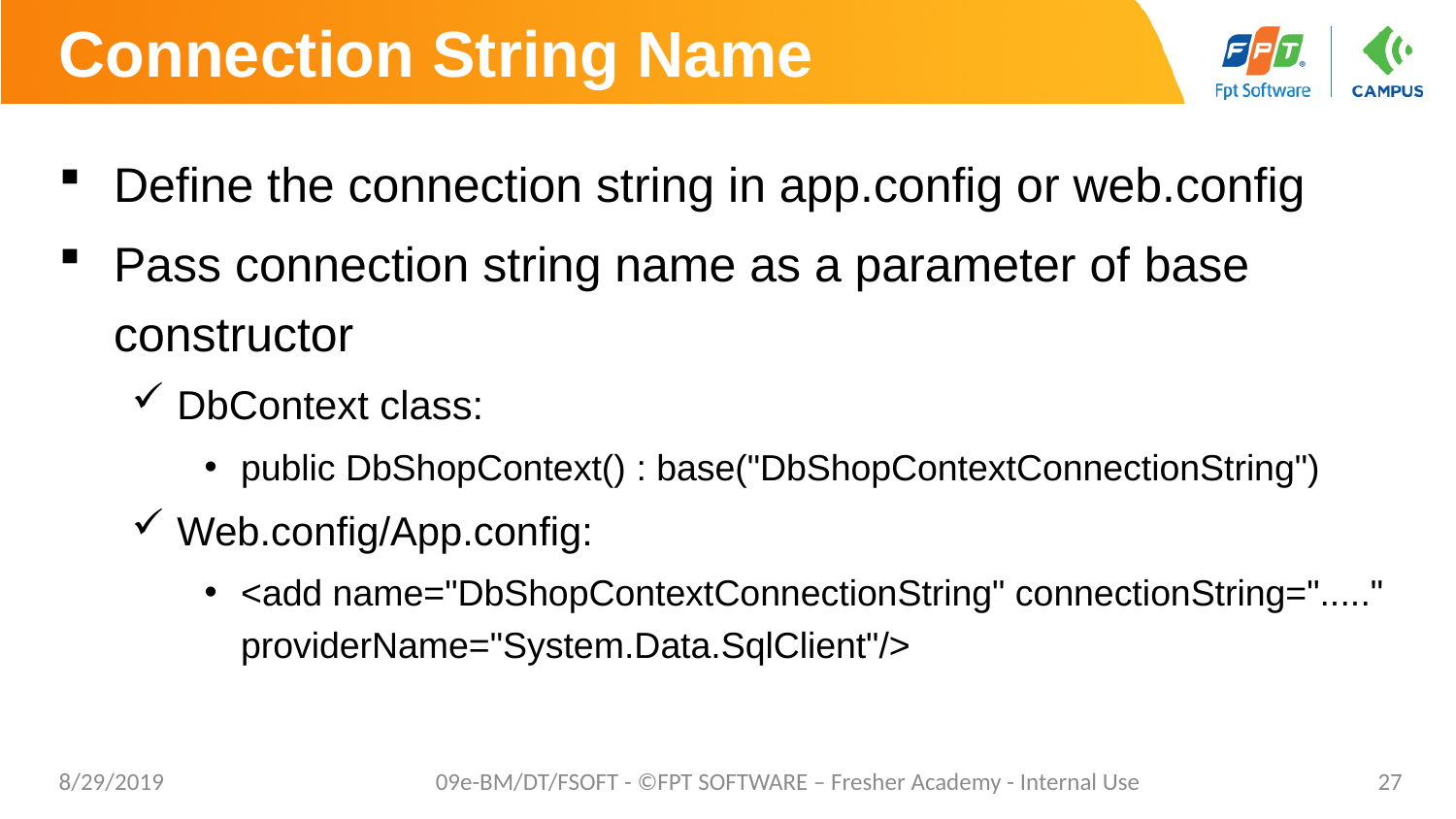

# Connection String Name
Define the connection string in app.config or web.config
Pass connection string name as a parameter of base constructor
DbContext class:
public DbShopContext() : base("DbShopContextConnectionString")
Web.config/App.config:
<add name="DbShopContextConnectionString" connectionString="....." providerName="System.Data.SqlClient"/>
8/29/2019
09e-BM/DT/FSOFT - ©FPT SOFTWARE – Fresher Academy - Internal Use
27